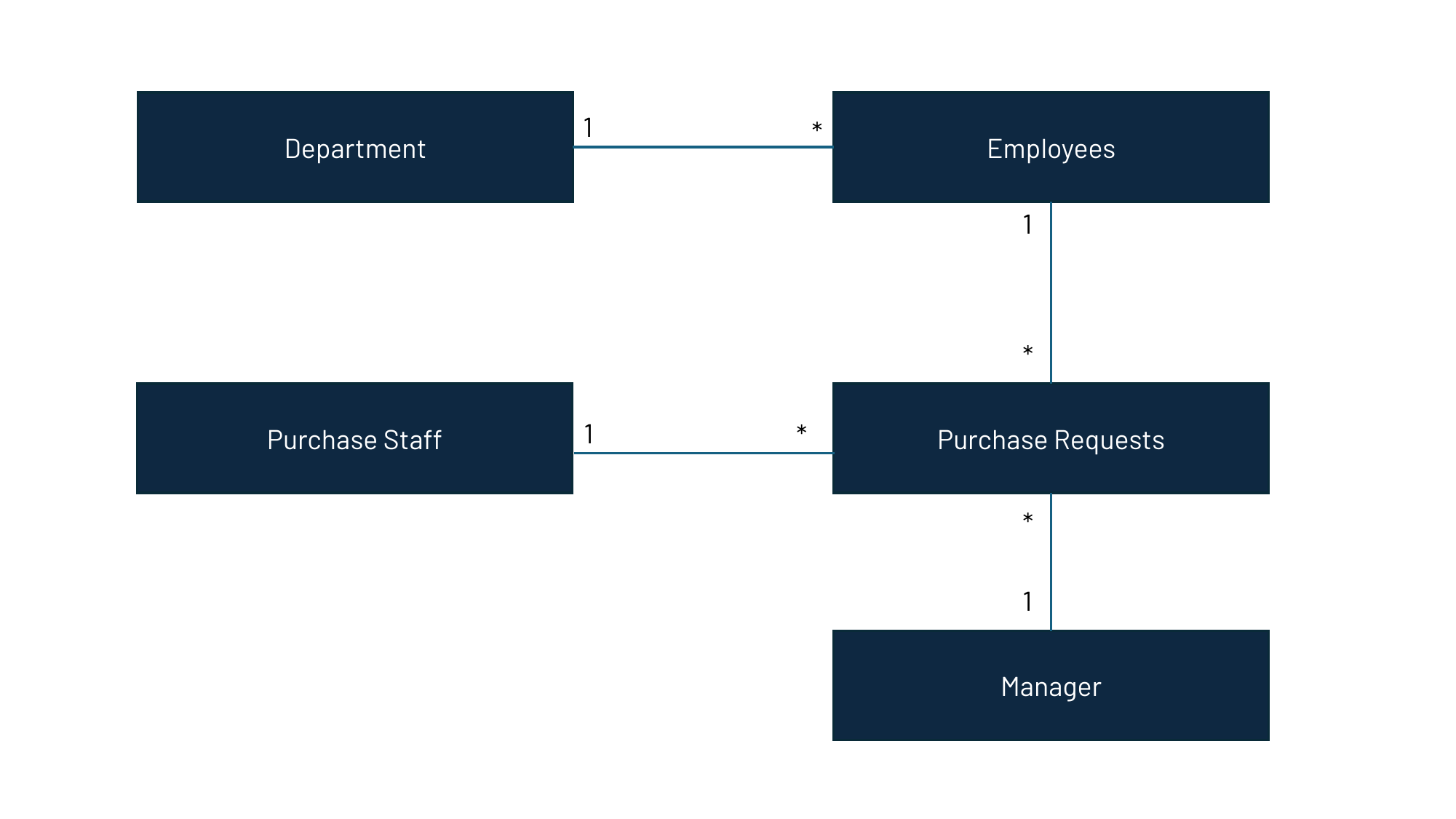

Department
Employees
1
*
1
*
Purchase Staff
Purchase Requests
1
*
*
1
Manager